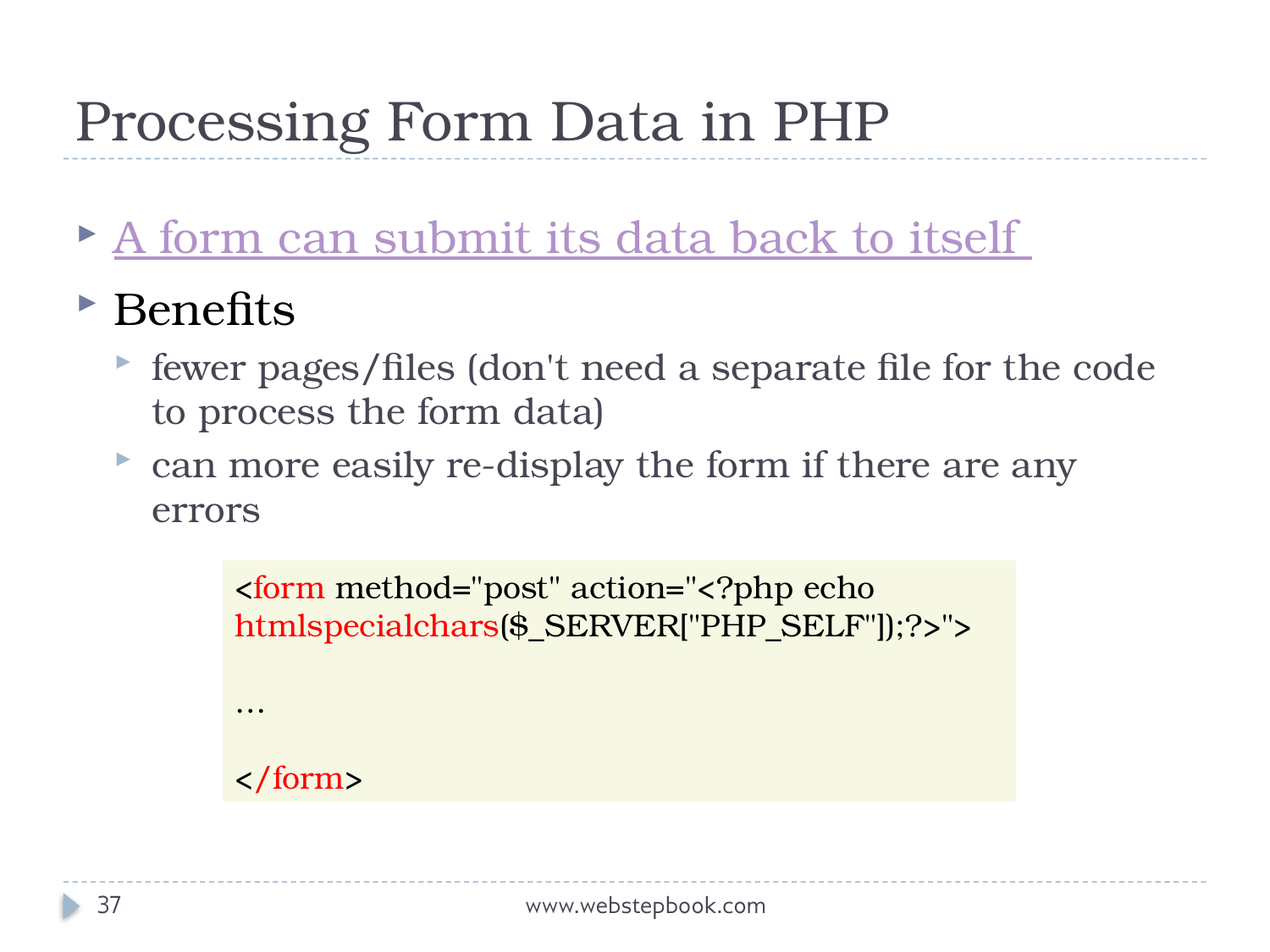

# Processing Form Data in PHP
A form can submit its data back to itself
Benefits
fewer pages/files (don't need a separate file for the code to process the form data)
can more easily re-display the form if there are any errors

<form method="post" action="<?php echo htmlspecialchars($_SERVER["PHP_SELF"]);?>">

…

</form>
37
www.webstepbook.com